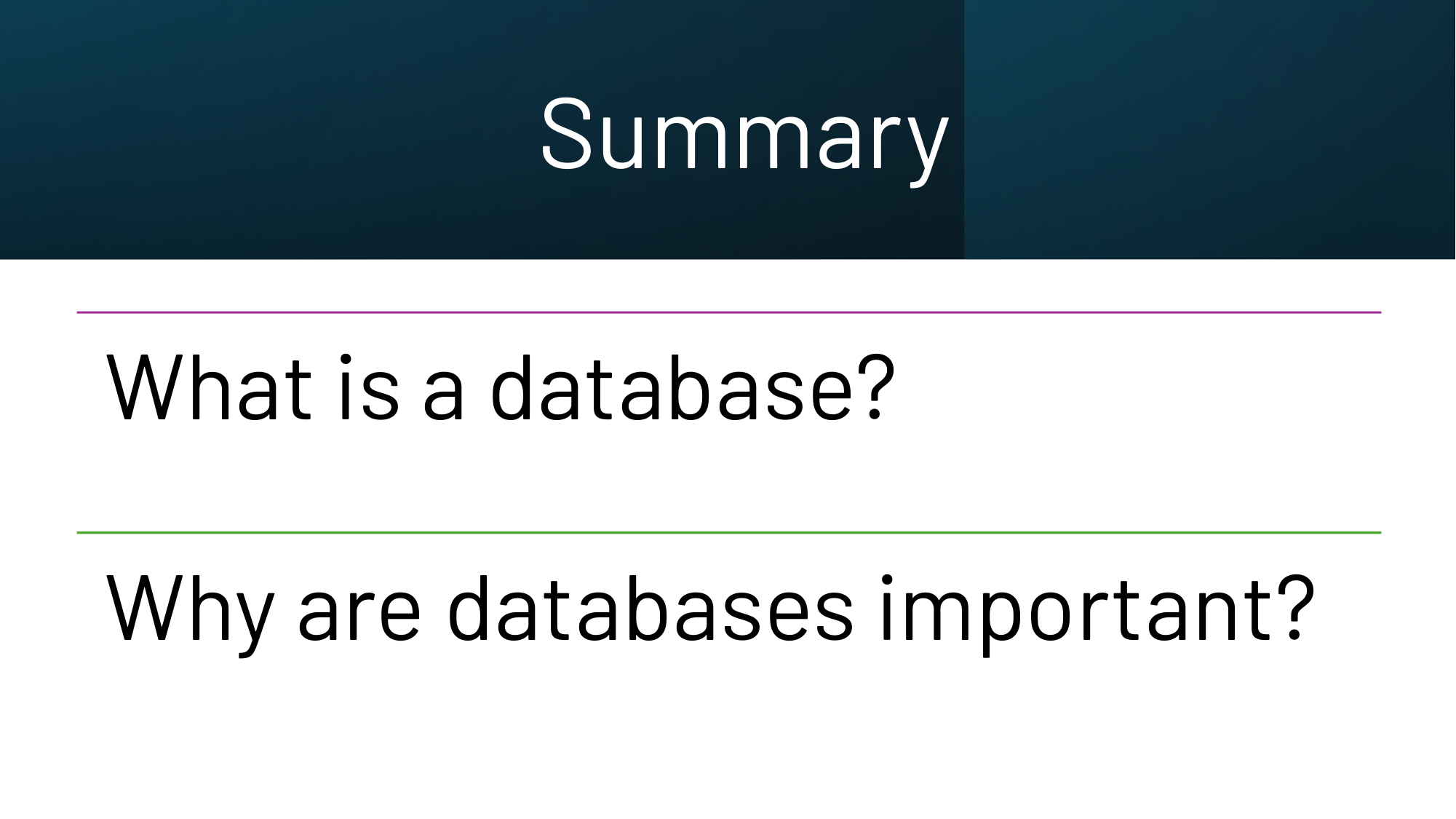

# Summary
What is a database?
Why are databases important?